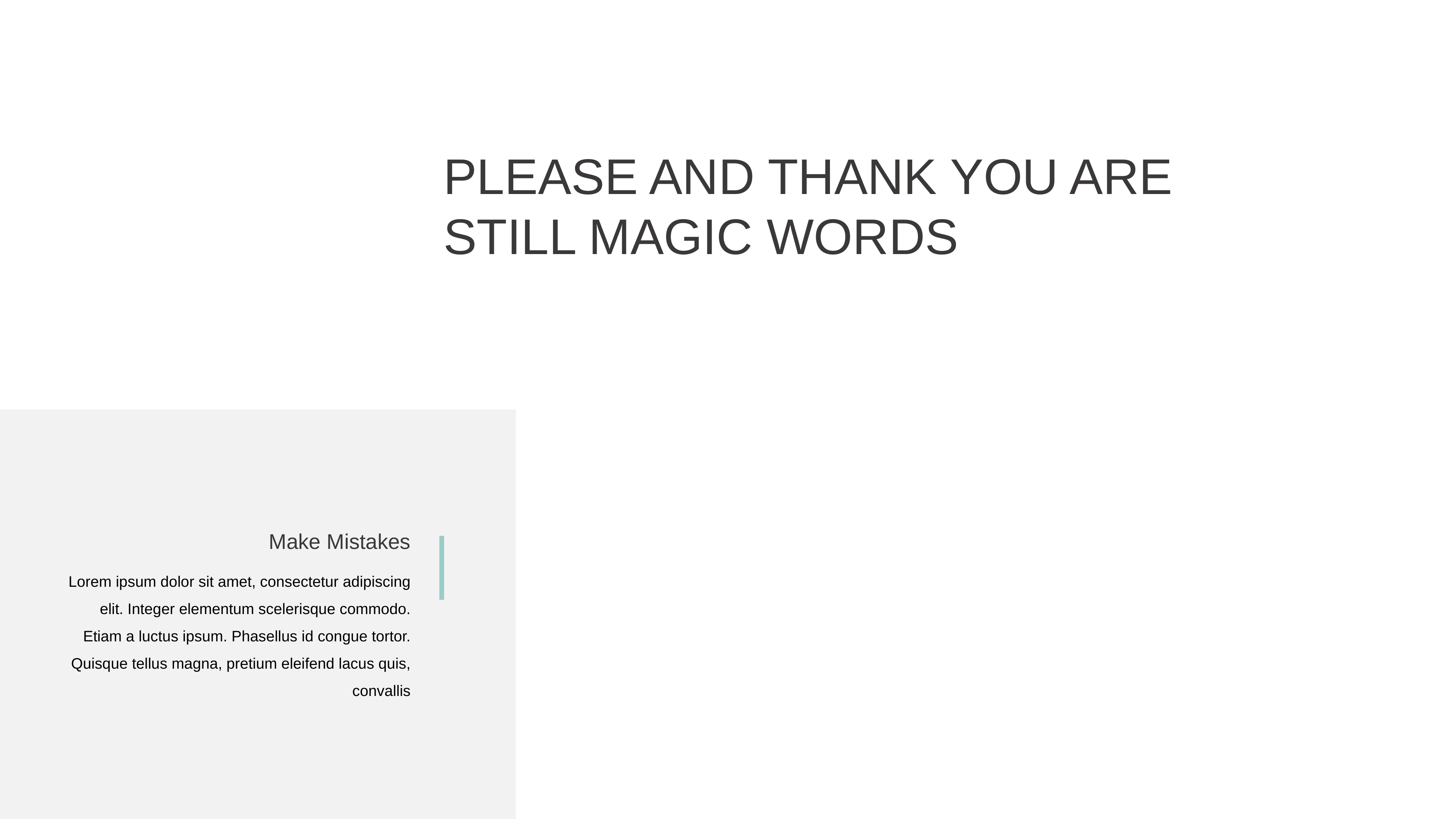

PLEASE AND THANK YOU ARE STILL MAGIC WORDS

Make Mistakes
Lorem ipsum dolor sit amet, consectetur adipiscing elit. Integer elementum scelerisque commodo. Etiam a luctus ipsum. Phasellus id congue tortor. Quisque tellus magna, pretium eleifend lacus quis, convallis